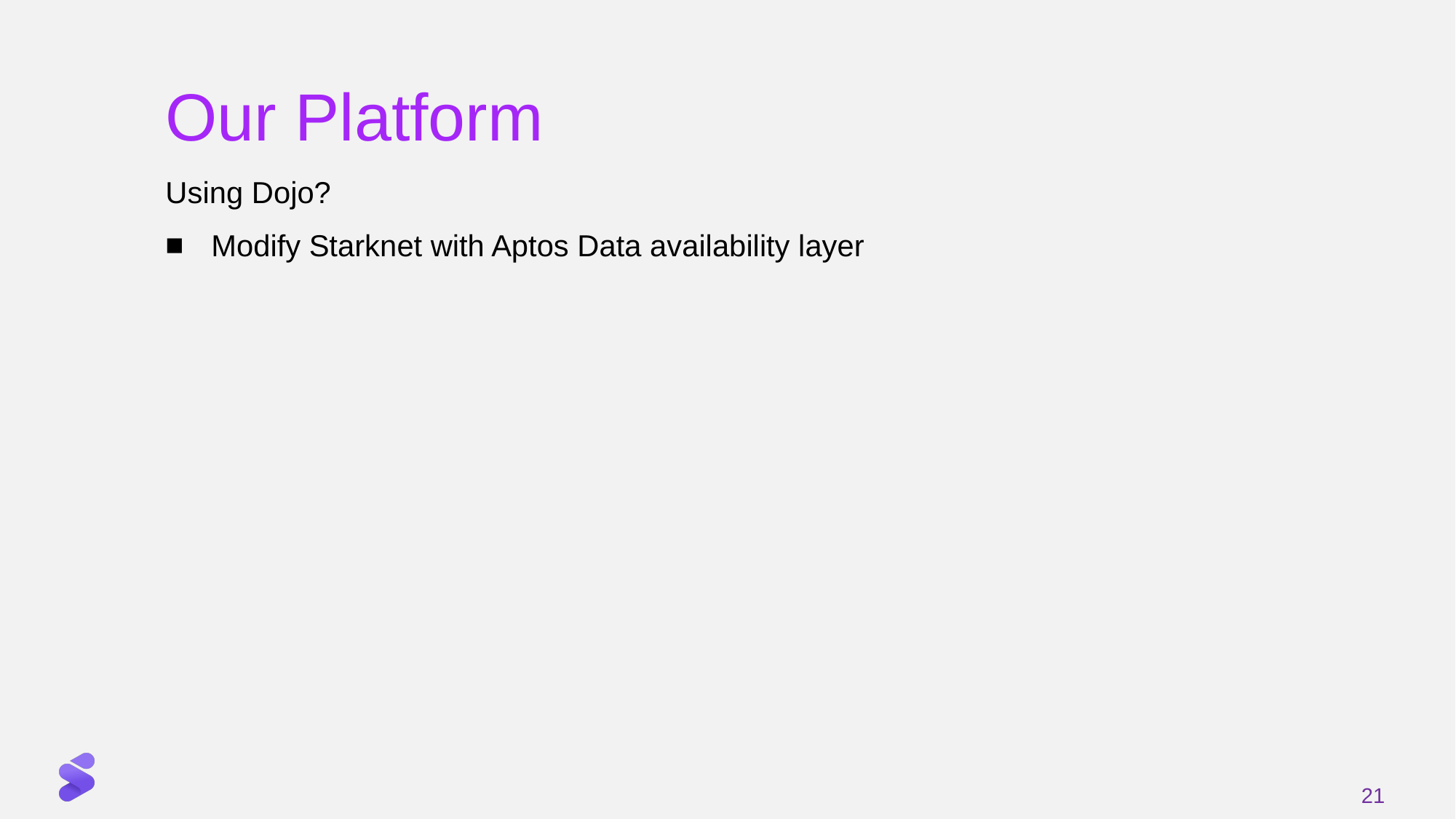

# Our Platform
Using Dojo?
Modify Starknet with Aptos Data availability layer

21